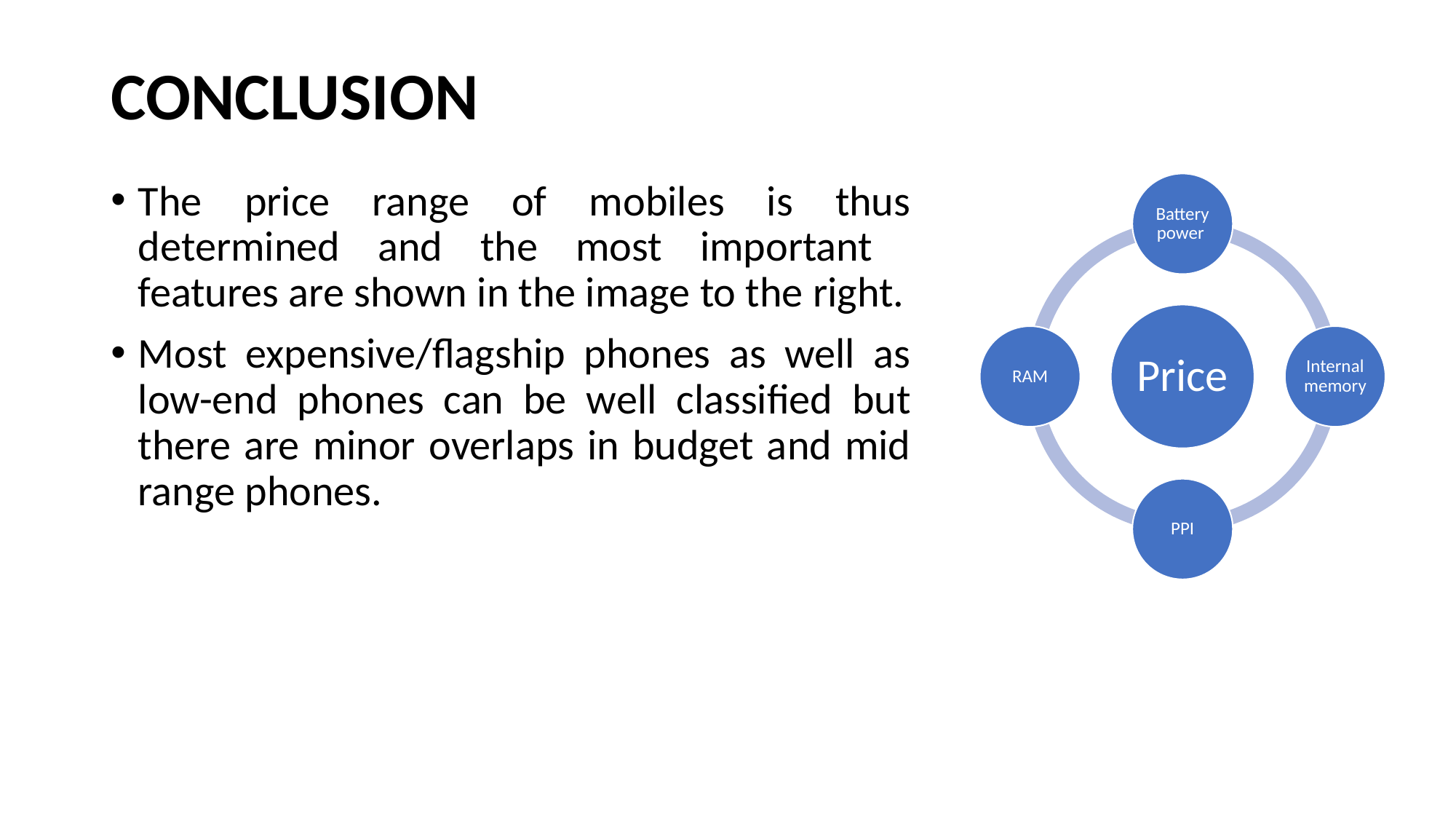

# CONCLUSION
The price range of mobiles is thus determined and the most important  features are shown in the image to the right.
Most expensive/flagship phones as well as low-end phones can be well classified but there are minor overlaps in budget and mid range phones.
Price
Battery power
Internal memory
PPI
RAM